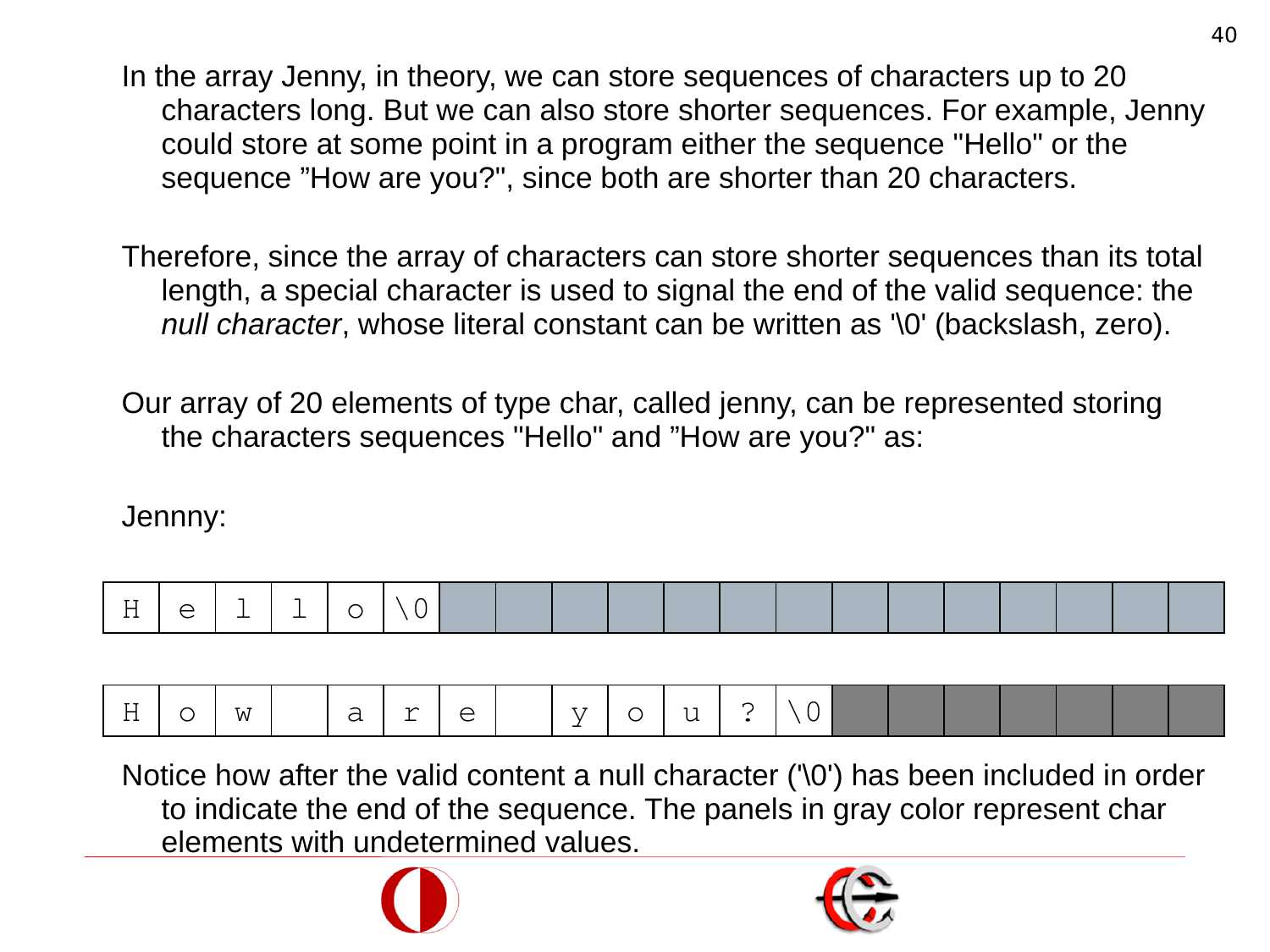

40
In the array Jenny, in theory, we can store sequences of characters up to 20 characters long. But we can also store shorter sequences. For example, Jenny could store at some point in a program either the sequence "Hello" or the sequence ”How are you?", since both are shorter than 20 characters.

Therefore, since the array of characters can store shorter sequences than its total length, a special character is used to signal the end of the valid sequence: the null character, whose literal constant can be written as '\0' (backslash, zero).

Our array of 20 elements of type char, called jenny, can be represented storing the characters sequences "Hello" and ”How are you?" as:

Jennny:

Notice how after the valid content a null character ('\0') has been included in order to indicate the end of the sequence. The panels in gray color represent char elements with undetermined values.
| H | e | l | l | o | \0 |  |  |  |  |  |  |  |  |  |  |  |  |  |  |
| --- | --- | --- | --- | --- | --- | --- | --- | --- | --- | --- | --- | --- | --- | --- | --- | --- | --- | --- | --- |
| H | o | w |  | a | r | e |  | y | o | u | ? | \0 |  |  |  |  |  |  |  |
| --- | --- | --- | --- | --- | --- | --- | --- | --- | --- | --- | --- | --- | --- | --- | --- | --- | --- | --- | --- |